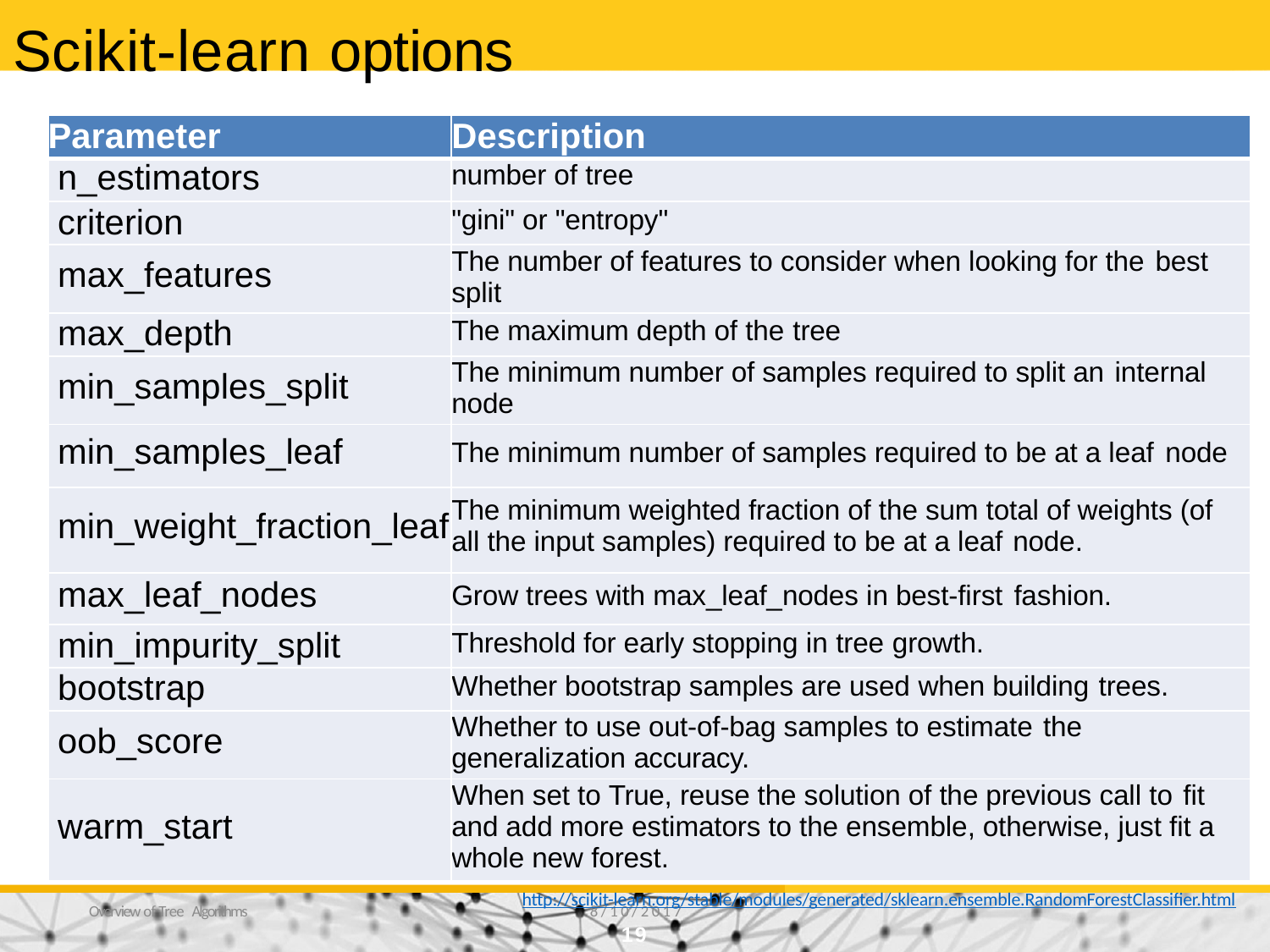

# Scikit-learn options
| Parameter | Description |
| --- | --- |
| n\_estimators | number of tree |
| criterion | "gini" or "entropy" |
| max\_features | The number of features to consider when looking for the best split |
| max\_depth | The maximum depth of the tree |
| min\_samples\_split | The minimum number of samples required to split an internal node |
| min\_samples\_leaf | The minimum number of samples required to be at a leaf node |
| min\_weight\_fraction\_leaf | The minimum weighted fraction of the sum total of weights (of all the input samples) required to be at a leaf node. |
| max\_leaf\_nodes | Grow trees with max\_leaf\_nodes in best-first fashion. |
| min\_impurity\_split | Threshold for early stopping in tree growth. |
| bootstrap | Whether bootstrap samples are used when building trees. |
| oob\_score | Whether to use out-of-bag samples to estimate the generalization accuracy. |
| warm\_start | When set to True, reuse the solution of the previous call to fit and add more estimators to the ensemble, otherwise, just fit a whole new forest. |
Overview of Tree Algorithms
8/10/2017
http://scikit-learn.org/stable/modules/generated/sklearn.ensemble.RandomForestClassifier.html
19